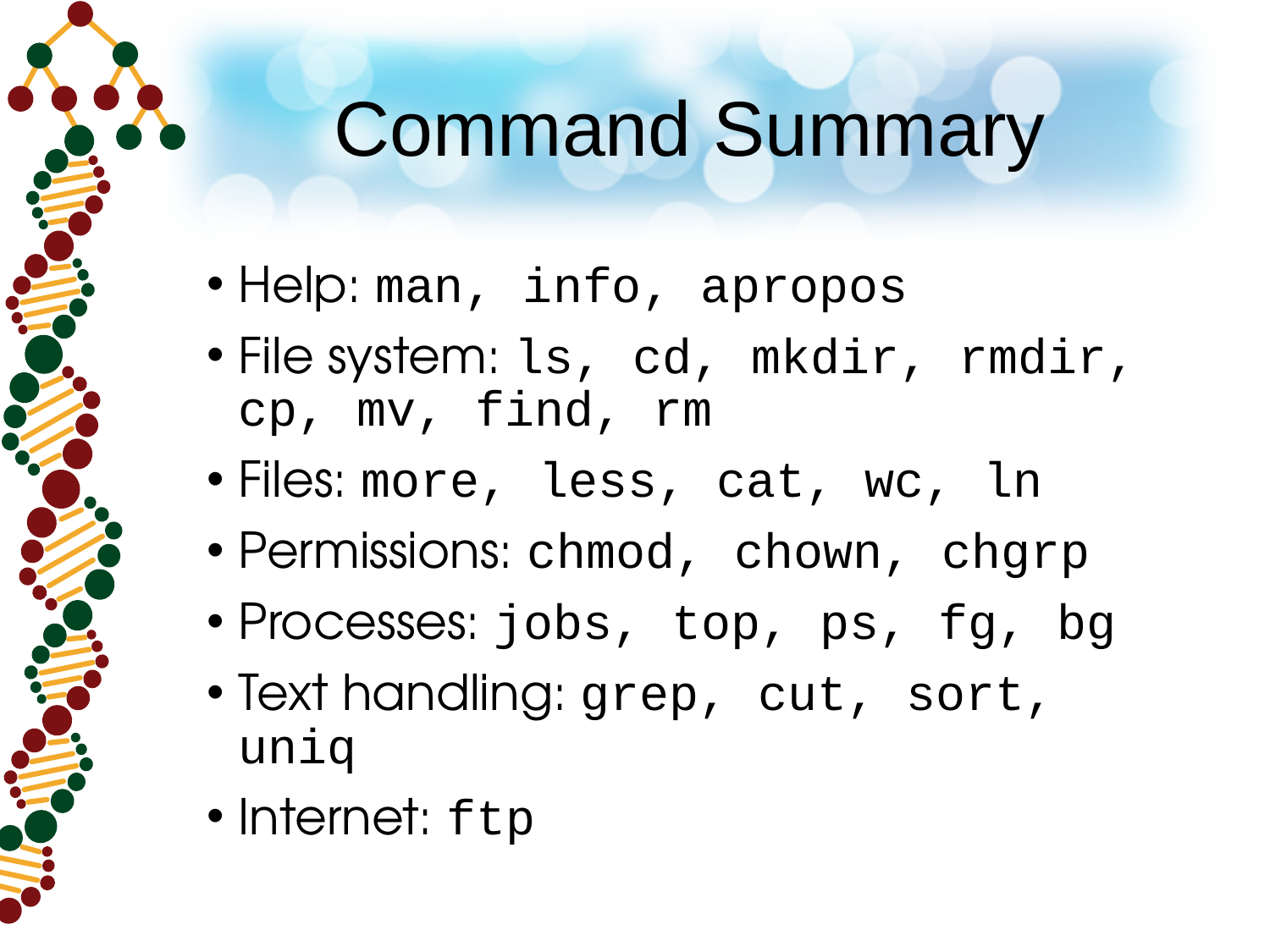

# Command Summary
Help: man, info, apropos
File system: ls, cd, mkdir, rmdir, cp, mv, find, rm
Files: more, less, cat, wc, ln
Permissions: chmod, chown, chgrp
Processes: jobs, top, ps, fg, bg
Text handling: grep, cut, sort, uniq
Internet: ftp